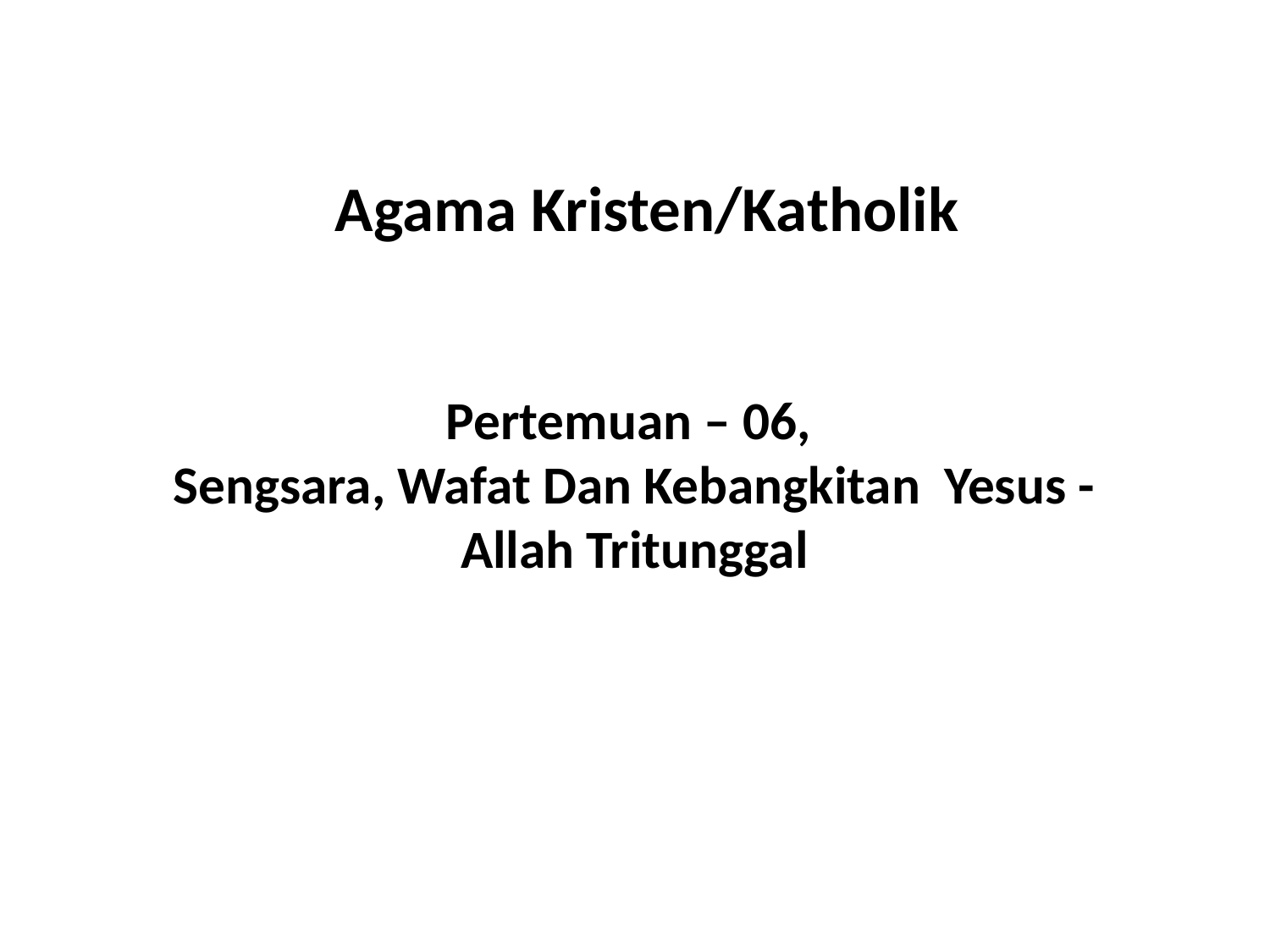

# Agama Kristen/Katholik
Pertemuan – 06,
Sengsara, Wafat Dan Kebangkitan  Yesus -
Allah Tritunggal